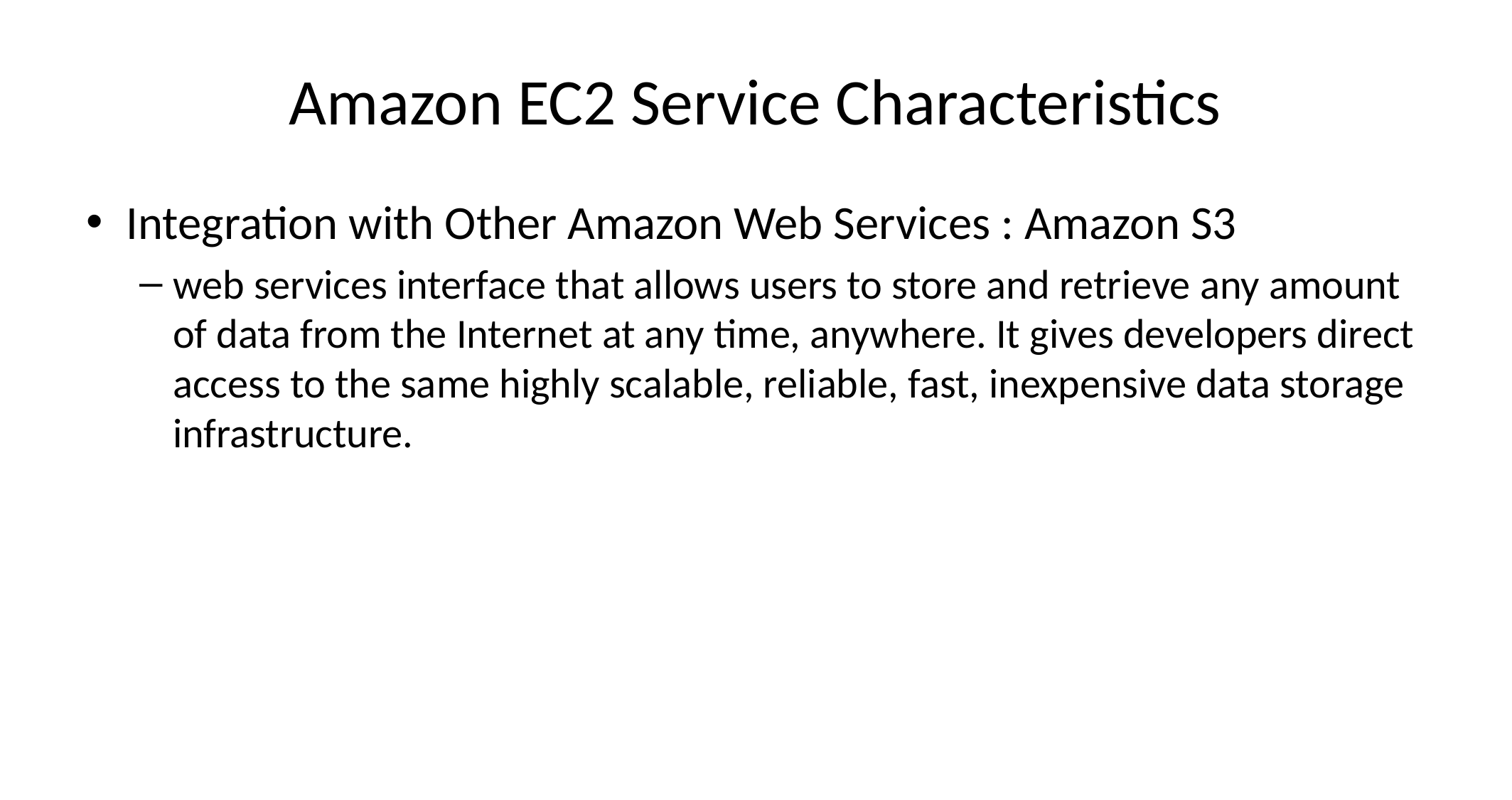

# Amazon EC2 Service Characteristics
Integration with Other Amazon Web Services : Amazon S3
web services interface that allows users to store and retrieve any amount of data from the Internet at any time, anywhere. It gives developers direct access to the same highly scalable, reliable, fast, inexpensive data storage infrastructure.